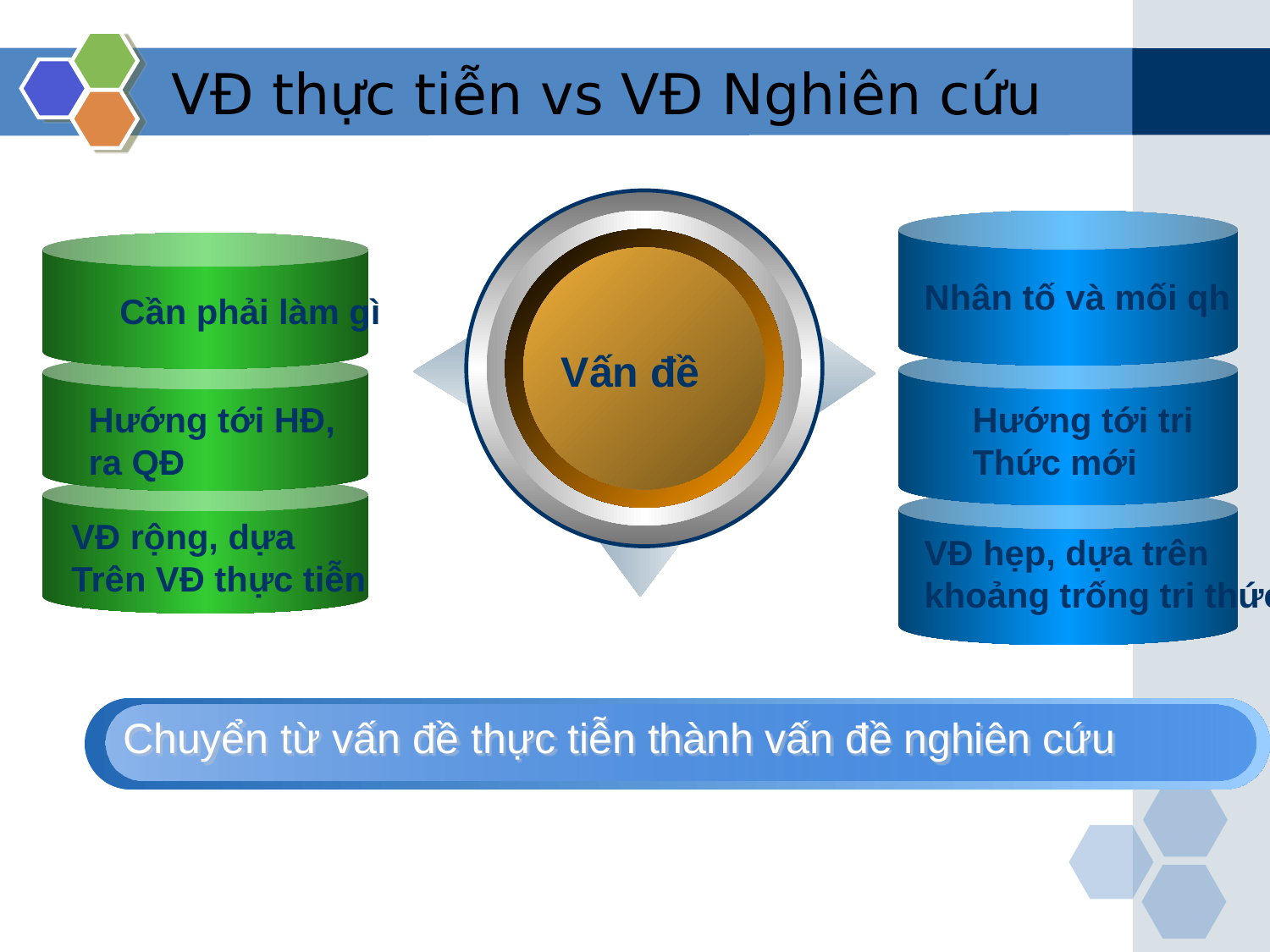

# VĐ thực tiễn vs VĐ Nghiên cứu

Vấn đề

Nhân tố và mối qh

Hướng tới tri
Thức mới

VĐ hẹp, dựa trên
khoảng trống tri thức

Cần phải làm gì

Hướng tới HĐ,
ra QĐ

VĐ rộng, dựa
Trên VĐ thực tiễn

Chuyển từ vấn đề thực tiễn thành vấn đề nghiên cứu